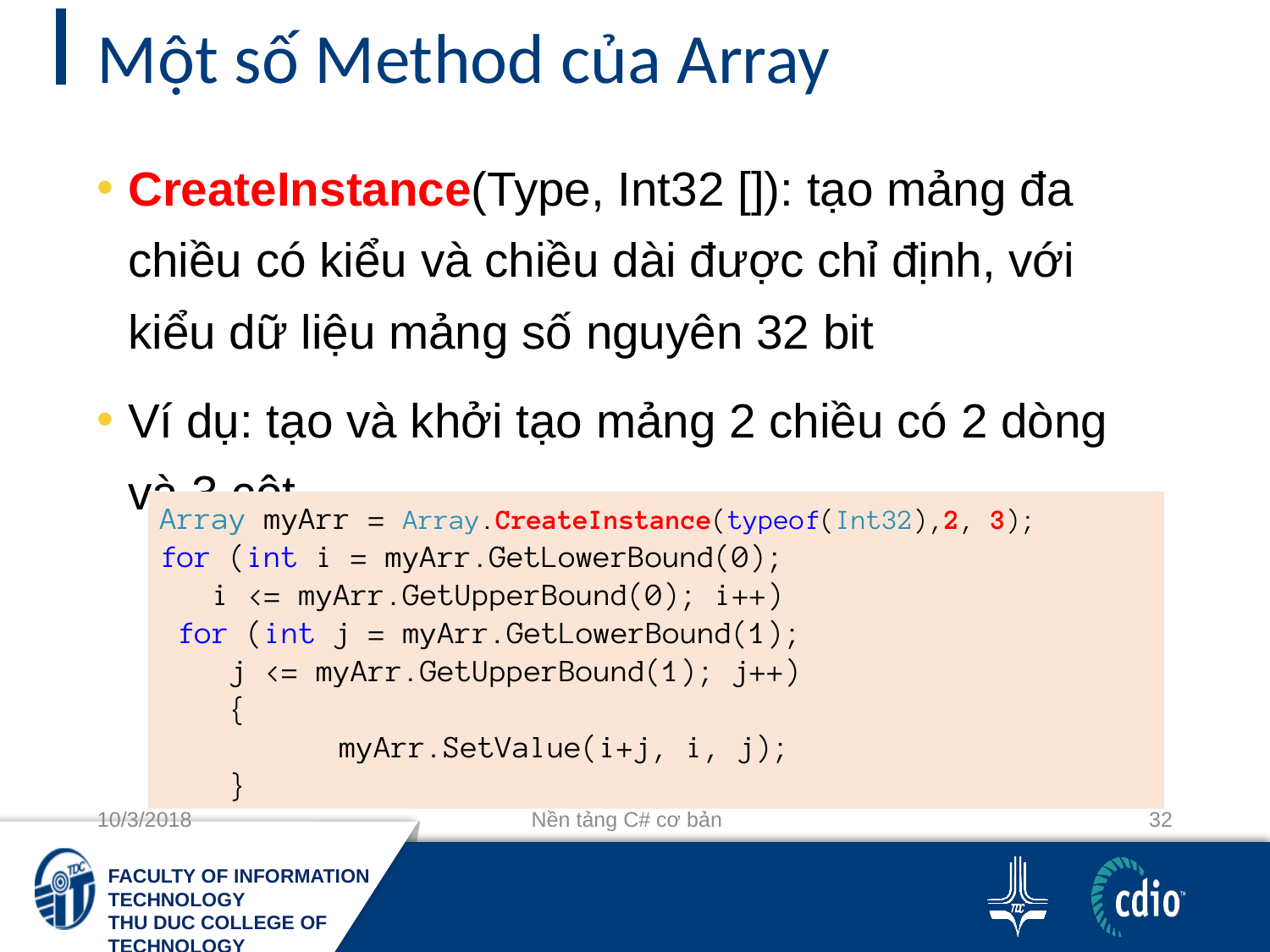

# Một số Method của Array
CreateInstance(Type, Int32 []): tạo mảng đa chiều có kiểu và chiều dài được chỉ định, với kiểu dữ liệu mảng số nguyên 32 bit
Ví dụ: tạo và khởi tạo mảng 2 chiều có 2 dòng và 3 cột

Array myArr = Array.CreateInstance(typeof(Int32),2, 3);
for (int i = myArr.GetLowerBound(0);
   i <= myArr.GetUpperBound(0); i++)
 for (int j = myArr.GetLowerBound(1);
    j <= myArr.GetUpperBound(1); j++)
    {
	   myArr.SetValue(i+j, i, j);
    }
10/3/2018
Nền tảng C# cơ bản
32